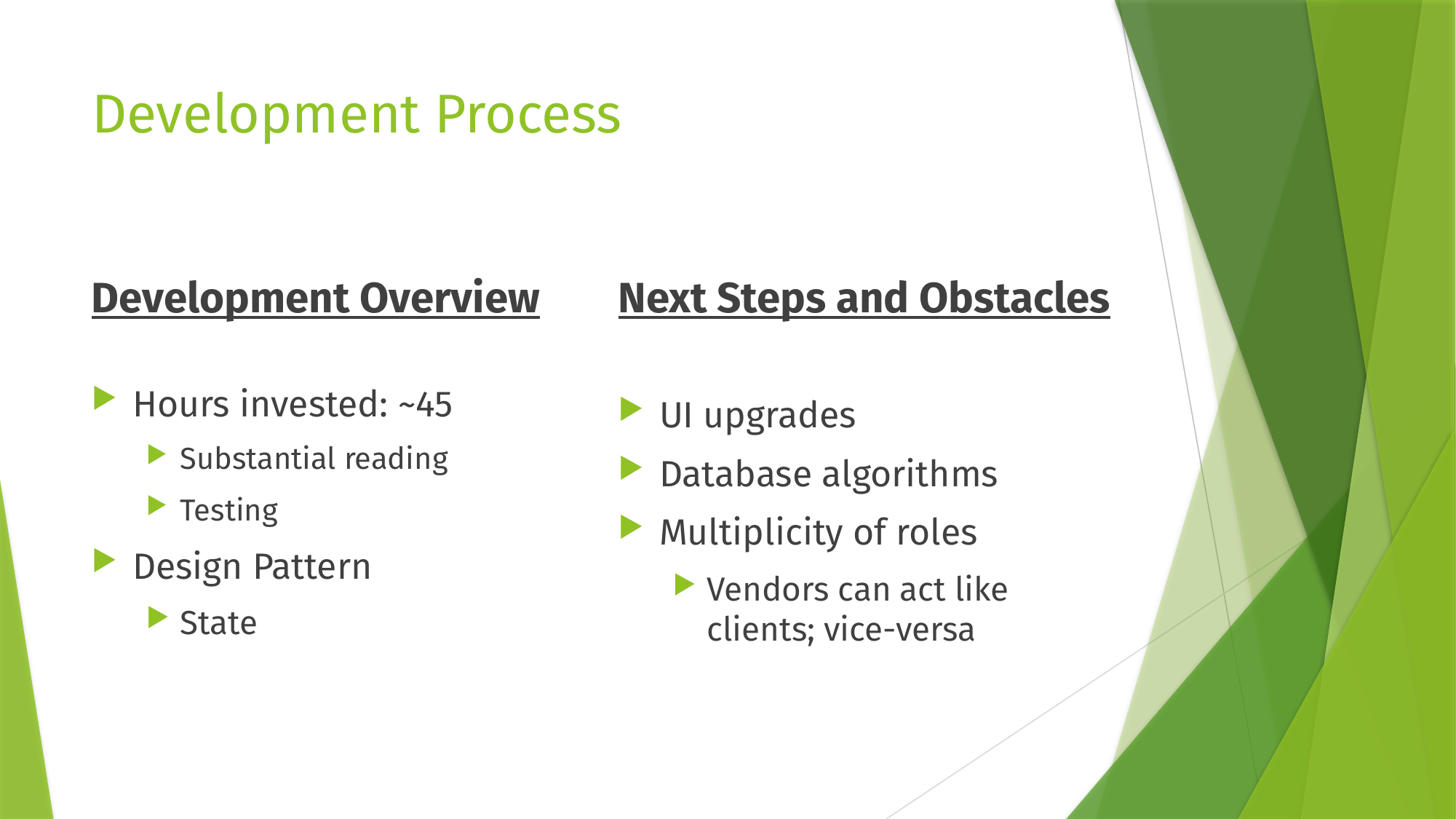

# Development Process
Development Overview
Next Steps and Obstacles

Hours invested: ~45
Substantial reading
Testing
Design Pattern
State

UI upgrades
Database algorithms
Multiplicity of roles
Vendors can act like clients; vice-versa